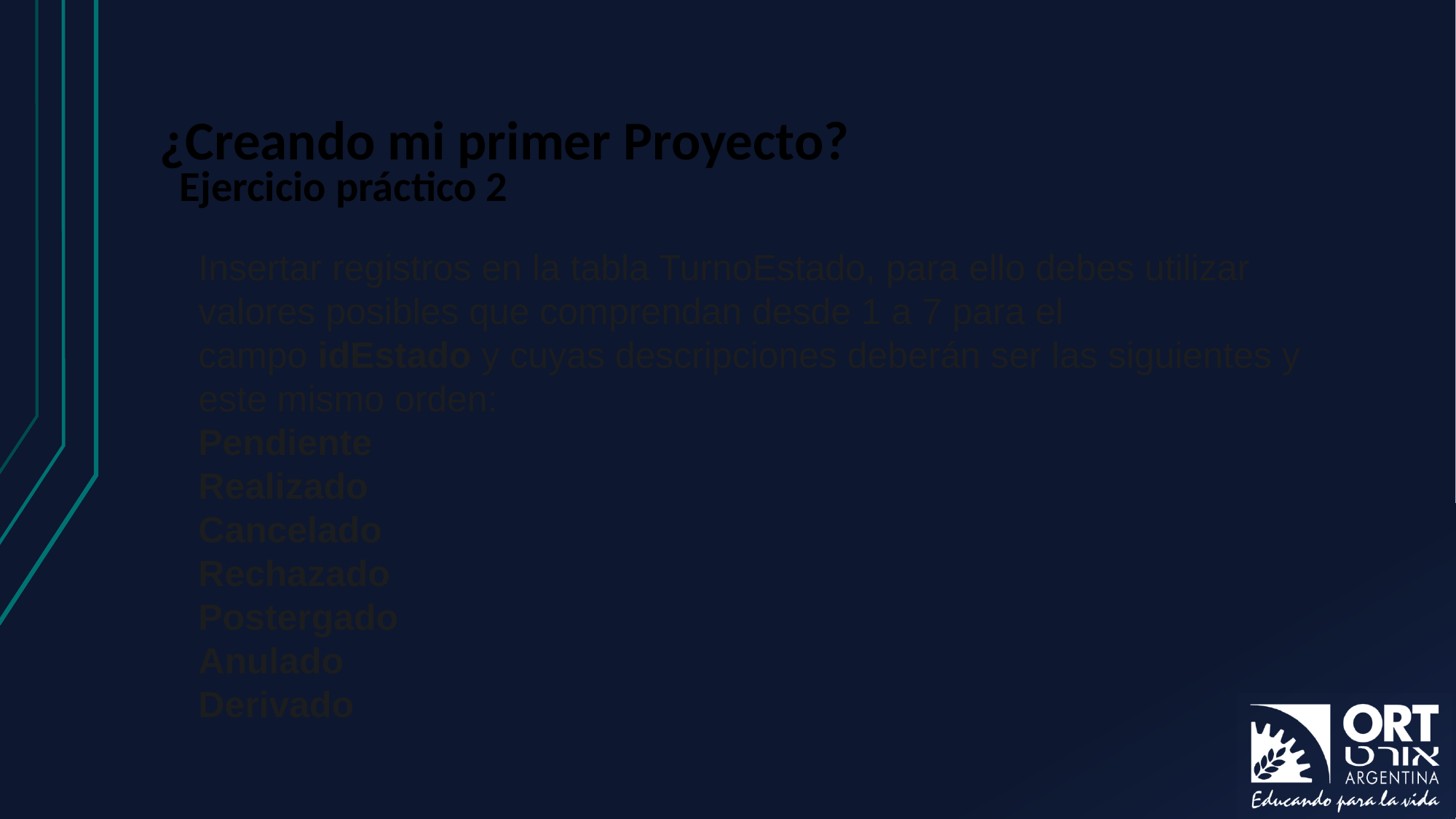

# ¿Creando mi primer Proyecto?
Ejercicio práctico 2
Insertar registros en la tabla TurnoEstado, para ello debes utilizar valores posibles que comprendan desde 1 a 7 para el campo idEstado y cuyas descripciones deberán ser las siguientes y este mismo orden:
Pendiente
Realizado
Cancelado
Rechazado
Postergado
Anulado
Derivado